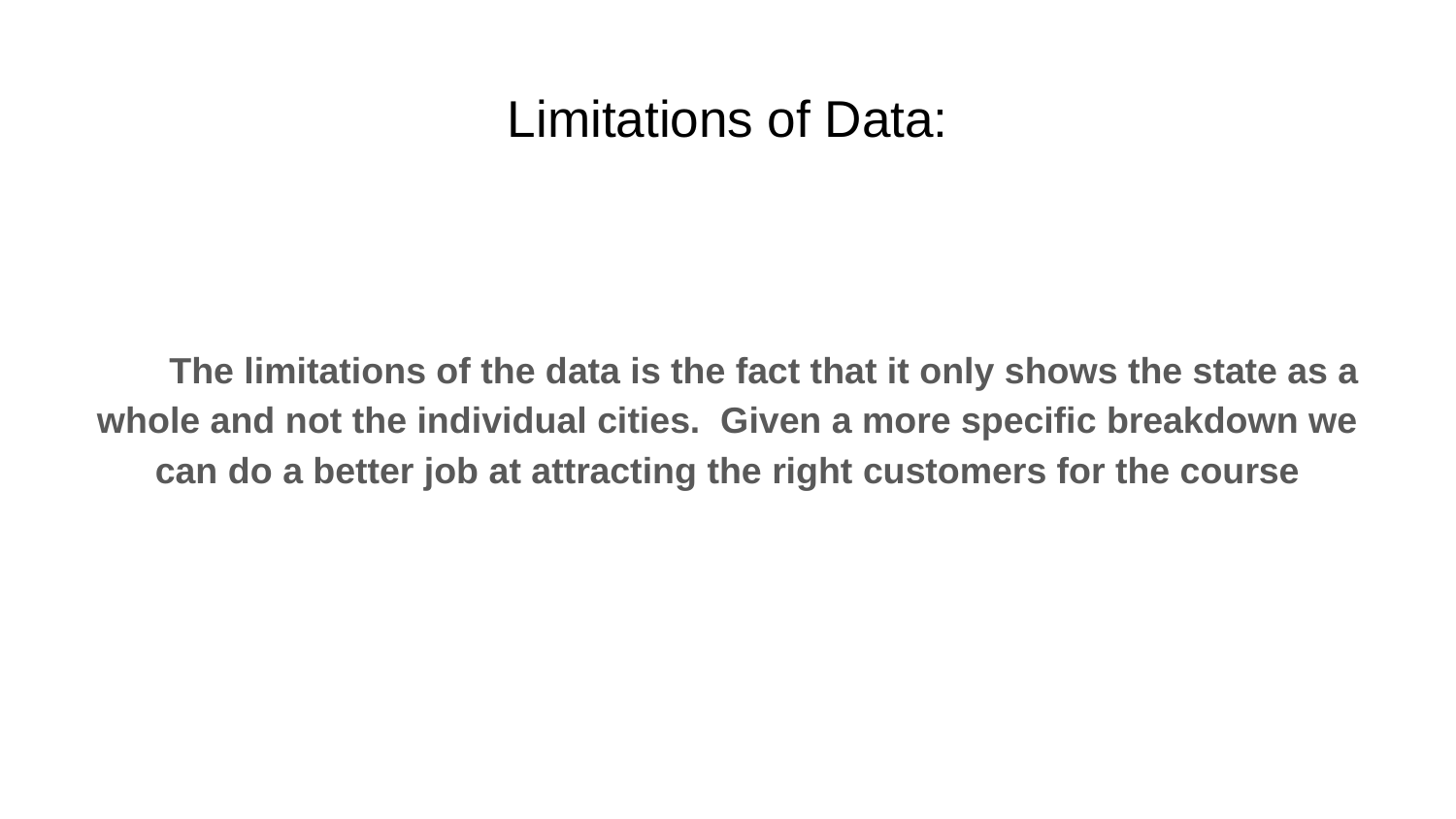

# Limitations of Data:

The limitations of the data is the fact that it only shows the state as a whole and not the individual cities.  Given a more specific breakdown we can do a better job at attracting the right customers for the course